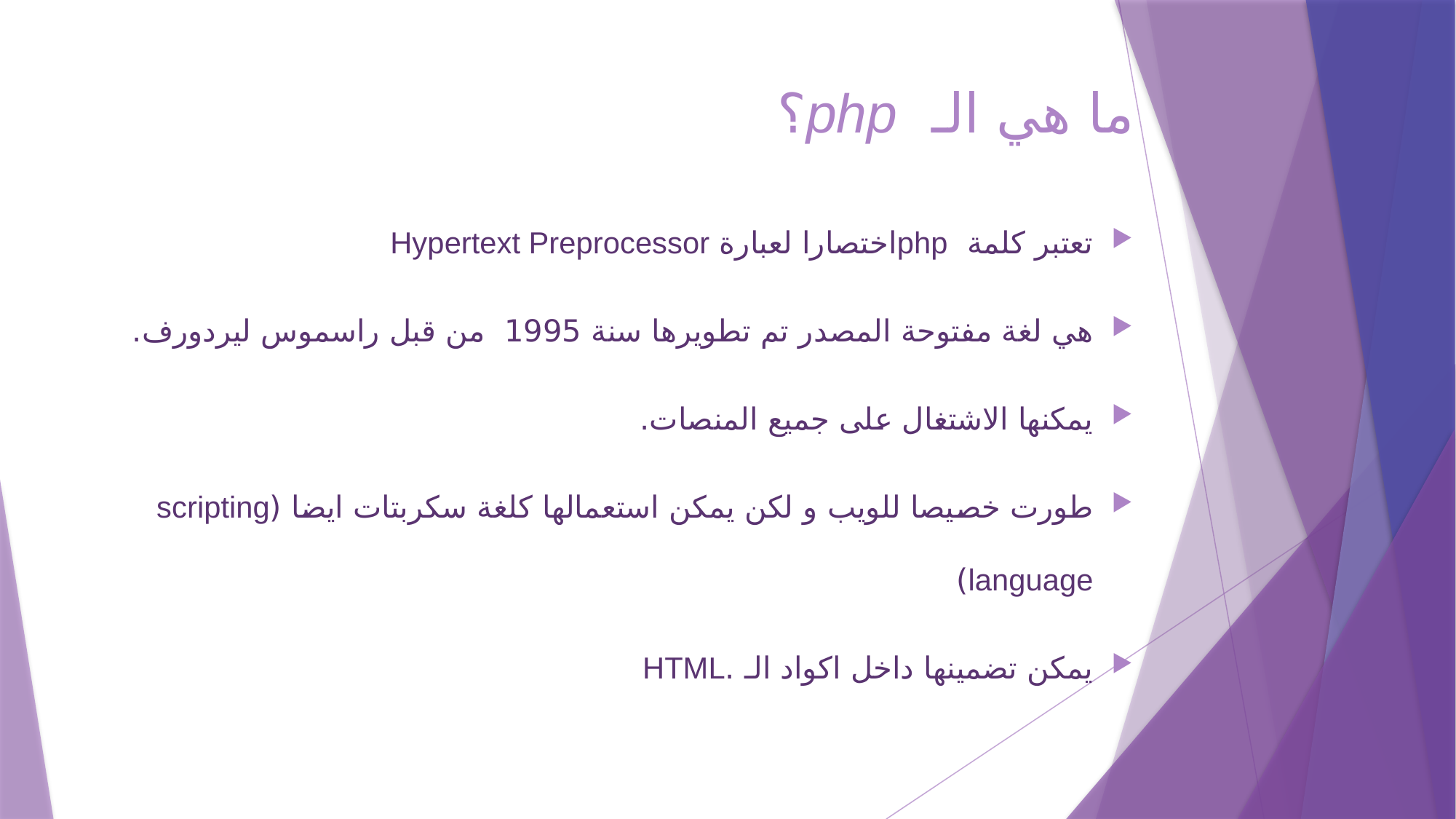

# ما هي الـ  php؟
تعتبر كلمة  phpاختصارا لعبارة Hypertext Preprocessor
هي لغة مفتوحة المصدر تم تطويرها سنة 1995  من قبل راسموس ليردورف.
يمكنها الاشتغال على جميع المنصات.
طورت خصيصا للويب و لكن يمكن استعمالها كلغة سكربتات ايضا (scripting language)
يمكن تضمينها داخل اكواد الـ .HTML